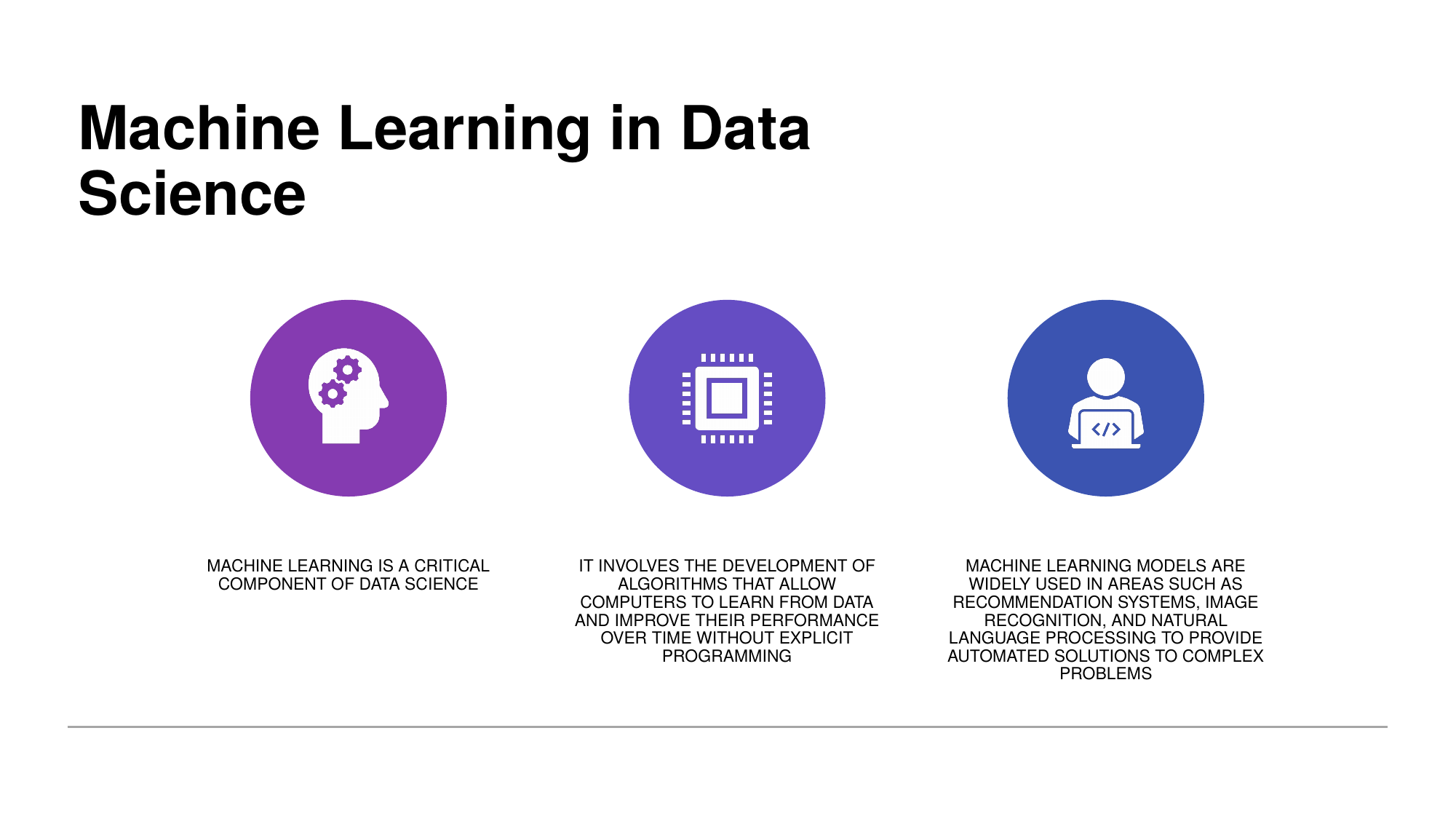

# Machine Learning in Data Science
Machine learning is a critical component of data science
It involves the development of algorithms that allow computers to learn from data and improve their performance over time without explicit programming
Machine learning models are widely used in areas such as recommendation systems, image recognition, and natural language processing to provide automated solutions to complex problems